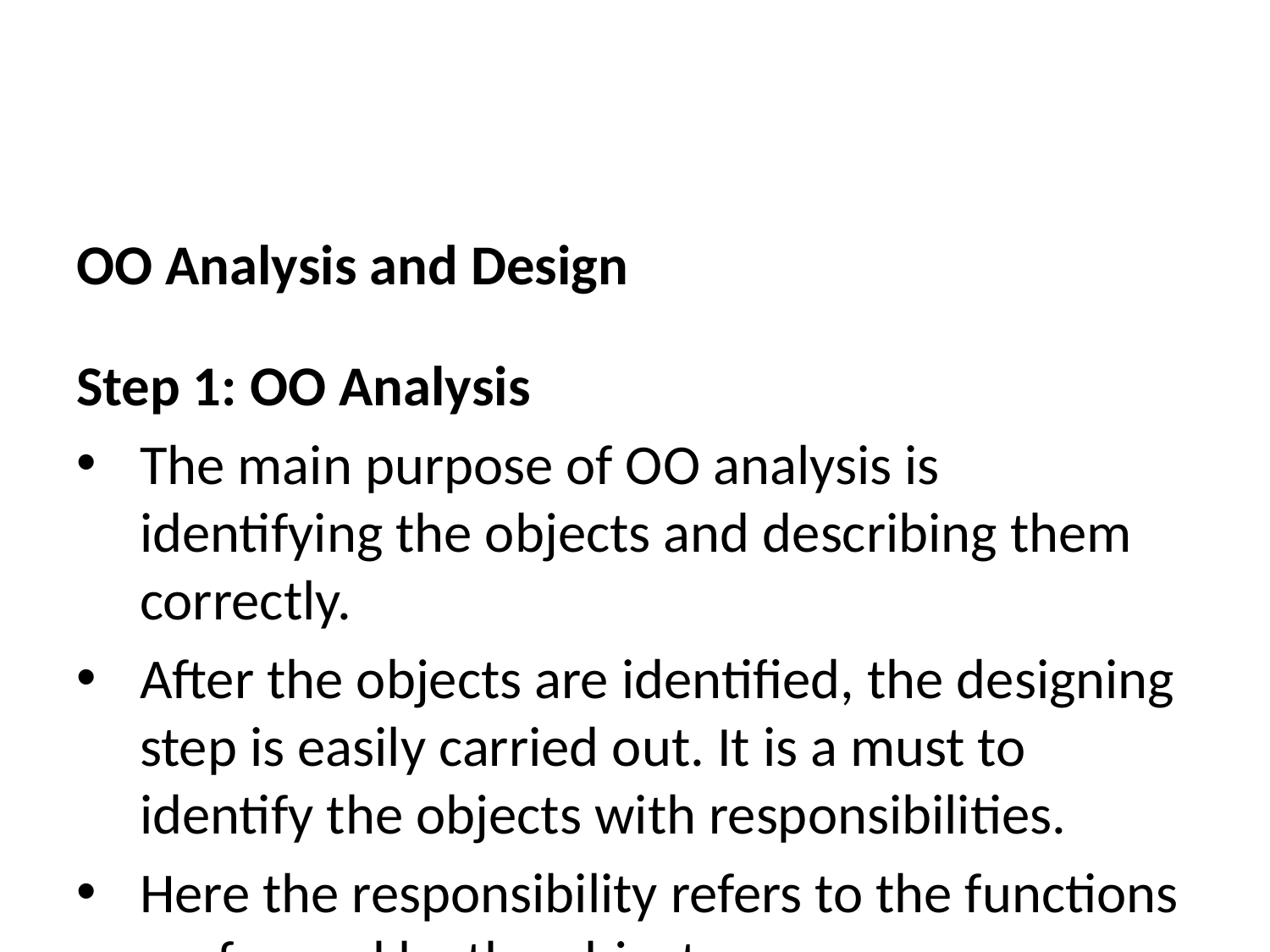

OO Analysis and Design
Step 1: OO Analysis
The main purpose of OO analysis is identifying the objects and describing them correctly.
After the objects are identified, the designing step is easily carried out. It is a must to identify the objects with responsibilities.
Here the responsibility refers to the functions performed by the objects.
Each individual object has its own functions to perform.
The purpose of the system is fulfilled by collaborating these responsibilities.